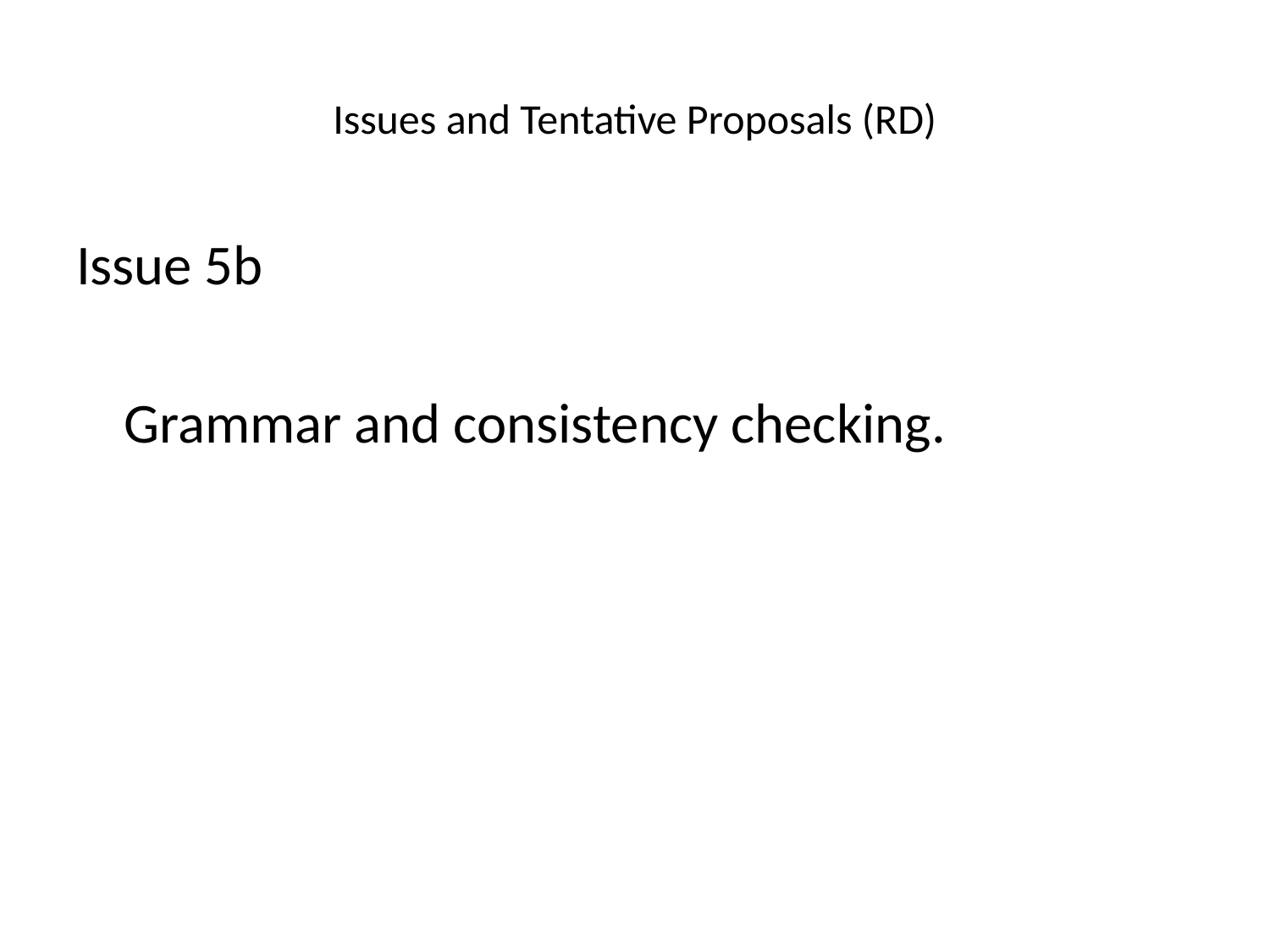

# Issues and Tentative Proposals (RD)
Issue 5b

	Grammar and consistency checking.